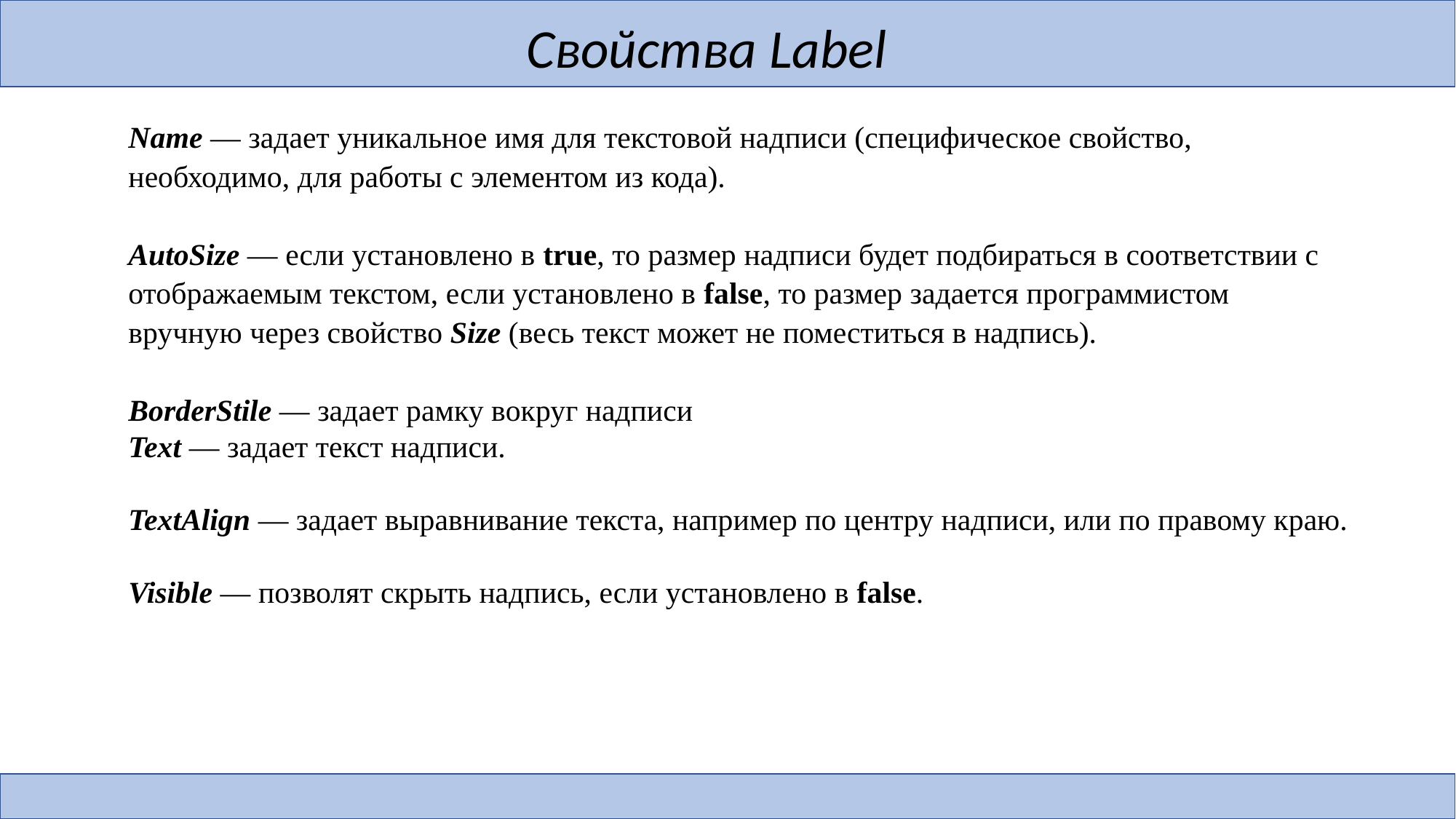

Свойства Label
Name — задает уникальное имя для текстовой надписи (специфическое свойство, необходимо, для работы с элементом из кода).

AutoSize — если установлено в true, то размер надписи будет подбираться в соответствии с отображаемым текстом, если установлено в false, то размер задается программистом вручную через свойство Size (весь текст может не поместиться в надпись).

BorderStile — задает рамку вокруг надписи
Text — задает текст надписи.

TextAlign — задает выравнивание текста, например по центру надписи, или по правому краю.

Visible — позволят скрыть надпись, если установлено в false.